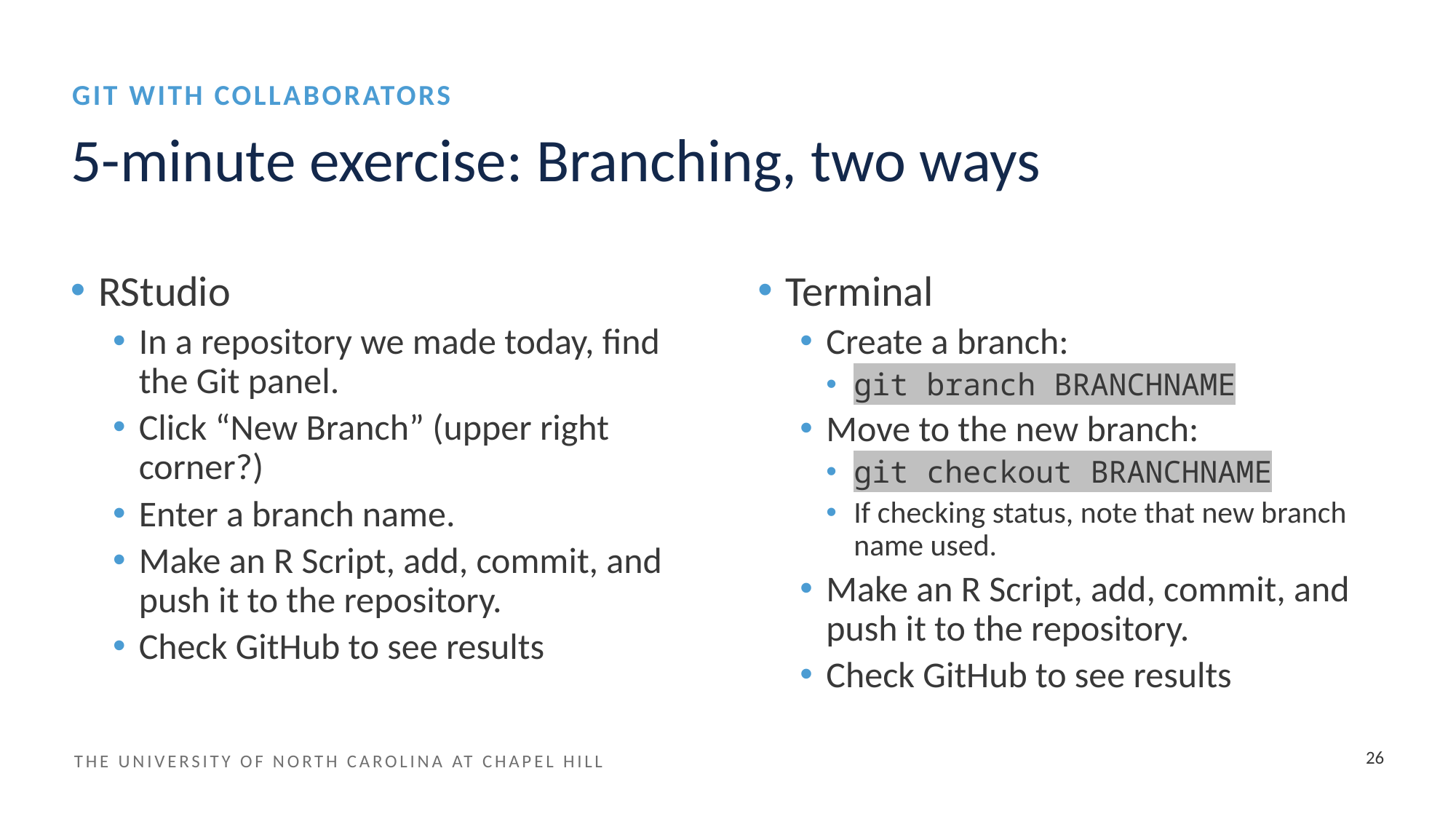

GIT WITH COLLABORATORS
# 5-minute exercise: Branching, two ways
RStudio
In a repository we made today, find the Git panel.
Click “New Branch” (upper right corner?)
Enter a branch name.
Make an R Script, add, commit, and push it to the repository.
Check GitHub to see results

Terminal
Create a branch:
git branch BRANCHNAME
Move to the new branch:
git checkout BRANCHNAME
If checking status, note that new branch name used.
Make an R Script, add, commit, and push it to the repository.
Check GitHub to see results

26